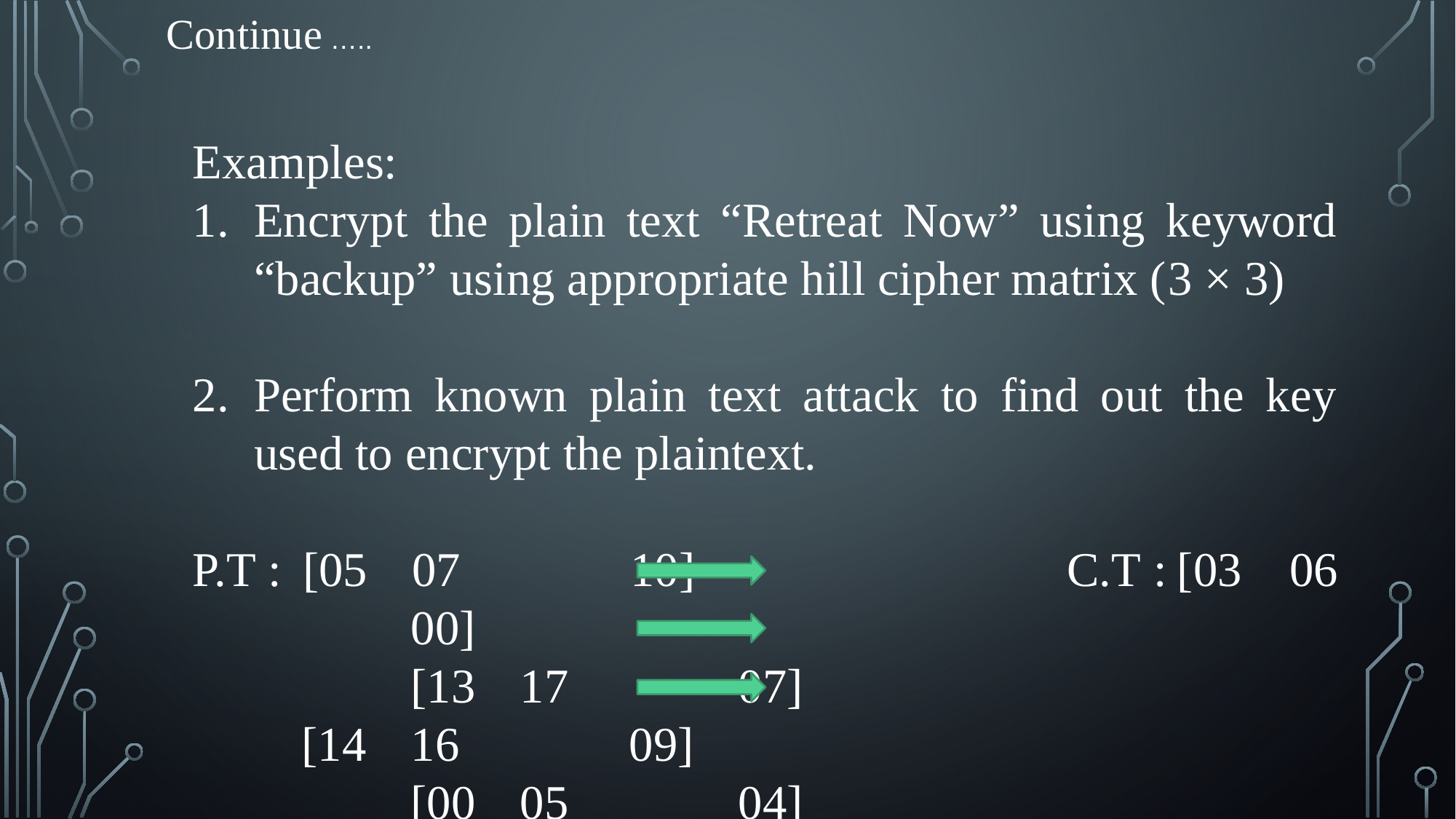

Continue …..
Examples:
Encrypt the plain text “Retreat Now” using keyword “backup” using appropriate hill cipher matrix (3 × 3)

Perform known plain text attack to find out the key used to encrypt the plaintext.

P.T :	[05	07		10]				C.T :	[03   	06		00]
		[13	17		07]						[14	16		09]
		[00	05		04]						[03	17		11]